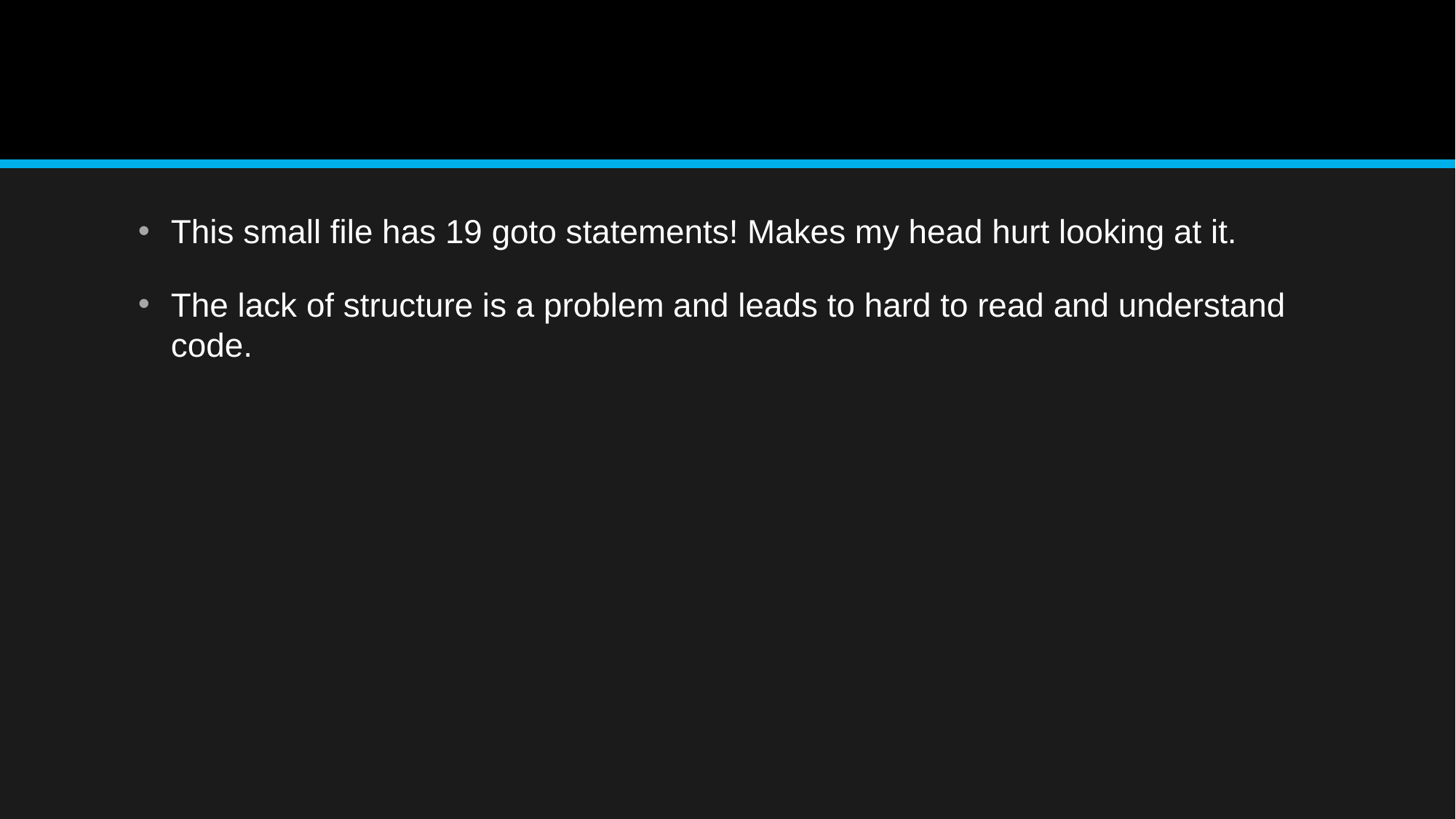

#
This small file has 19 goto statements! Makes my head hurt looking at it.
The lack of structure is a problem and leads to hard to read and understand code.